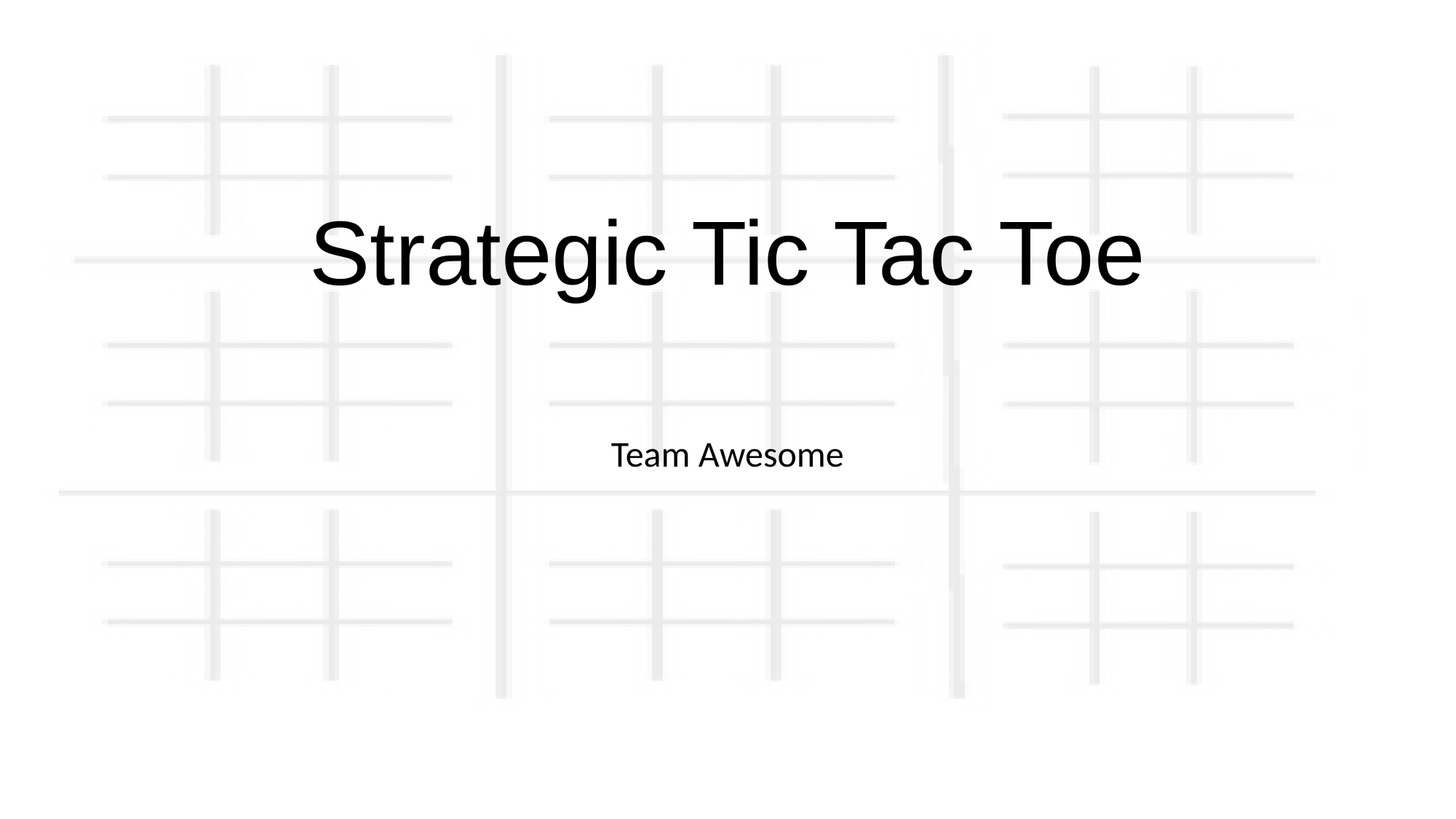

# Strategic Tic Tac Toe
Team Awesome